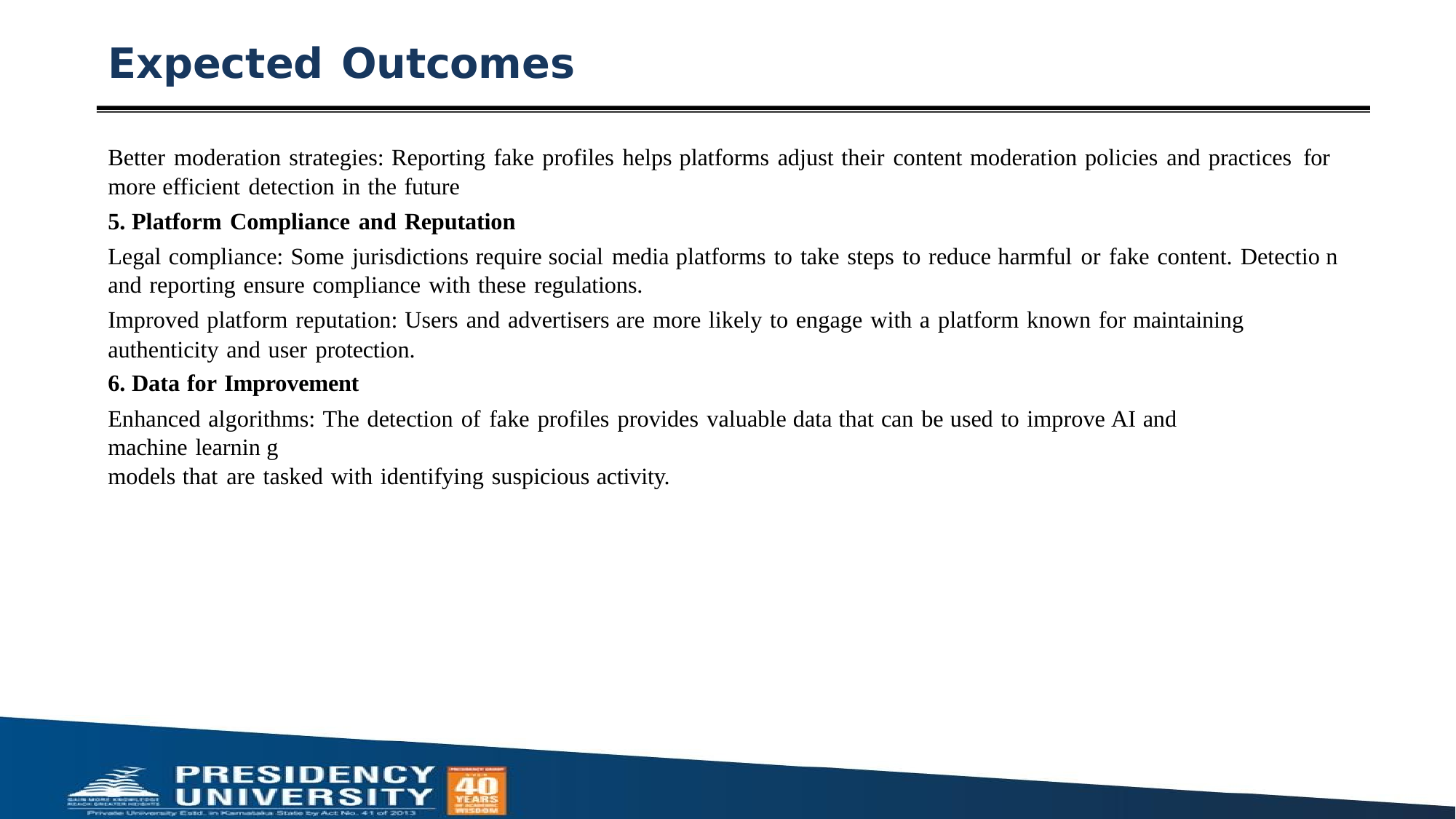

# Expected Outcomes
Better moderation strategies: Reporting fake profiles helps platforms adjust their content moderation policies and practices for more efficient detection in the future
Platform Compliance and Reputation
Legal compliance: Some jurisdictions require social media platforms to take steps to reduce harmful or fake content. Detectio n and reporting ensure compliance with these regulations.
Improved platform reputation: Users and advertisers are more likely to engage with a platform known for maintaining authenticity and user protection.
Data for Improvement
Enhanced algorithms: The detection of fake profiles provides valuable data that can be used to improve AI and machine learnin g
models that are tasked with identifying suspicious activity.